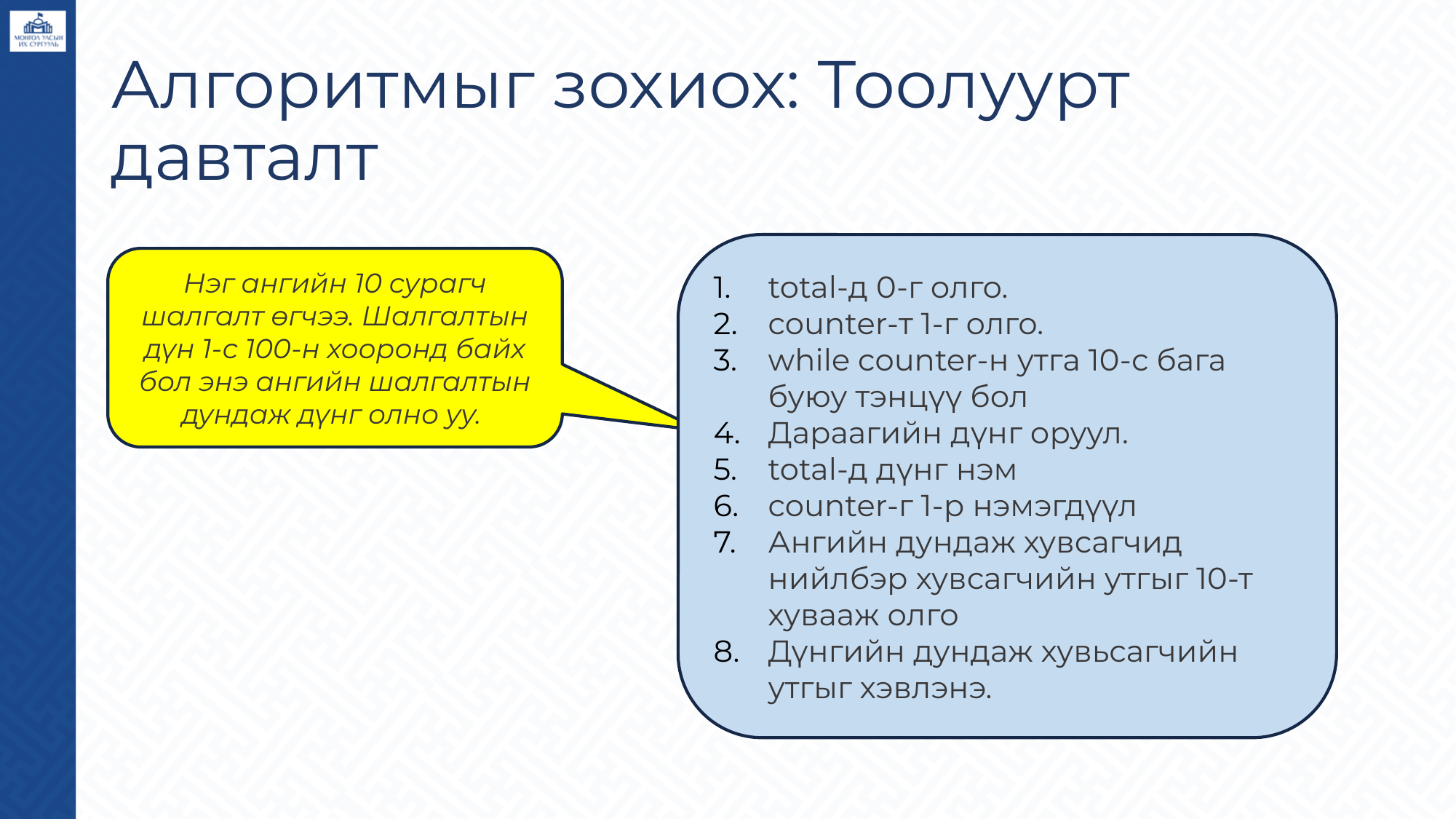

# Алгоритмыг зохиох: Тоолуурт давталт
total-д 0-г олго.
counter-т 1-г олго.
while counter-н утга 10-с бага буюу тэнцүү бол
Дараагийн дүнг оруул.
total-д дүнг нэм
counter-г 1-р нэмэгдүүл
Ангийн дундаж хувсагчид нийлбэр хувсагчийн утгыг 10-т хувааж олго
Дүнгийн дундаж хувьсагчийн утгыг хэвлэнэ.
Нэг ангийн 10 сурагч шалгалт өгчээ. Шалгалтын дүн 1-с 100-н хооронд байх бол энэ ангийн шалгалтын дундаж дүнг олно уу.